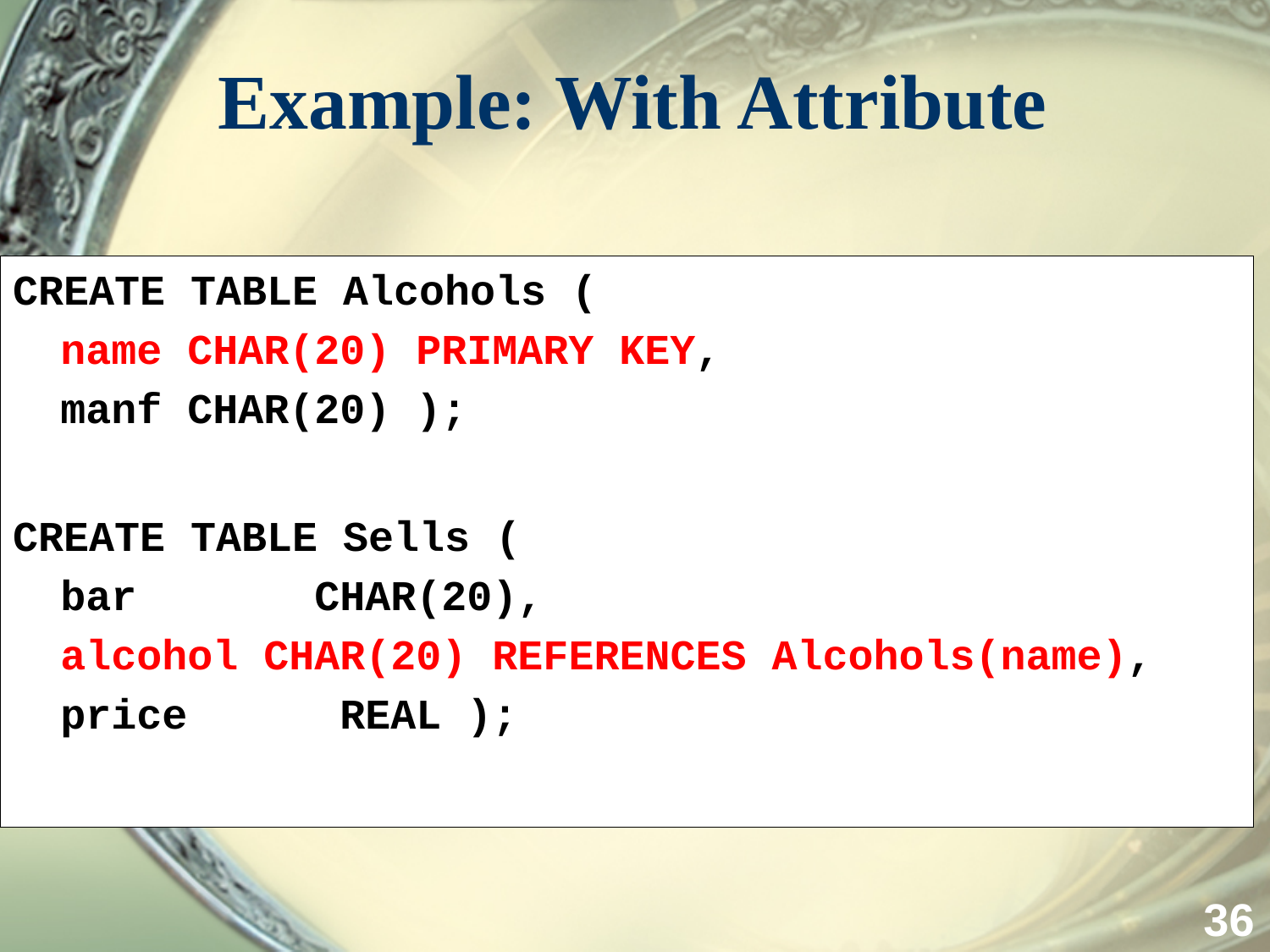

# Example: With Attribute
CREATE TABLE Alcohols (
	name	CHAR(20) PRIMARY KEY,
	manf	CHAR(20) );

CREATE TABLE Sells (
	bar	     CHAR(20),
	alcohol CHAR(20) REFERENCES Alcohols(name),
	price	 REAL );
36